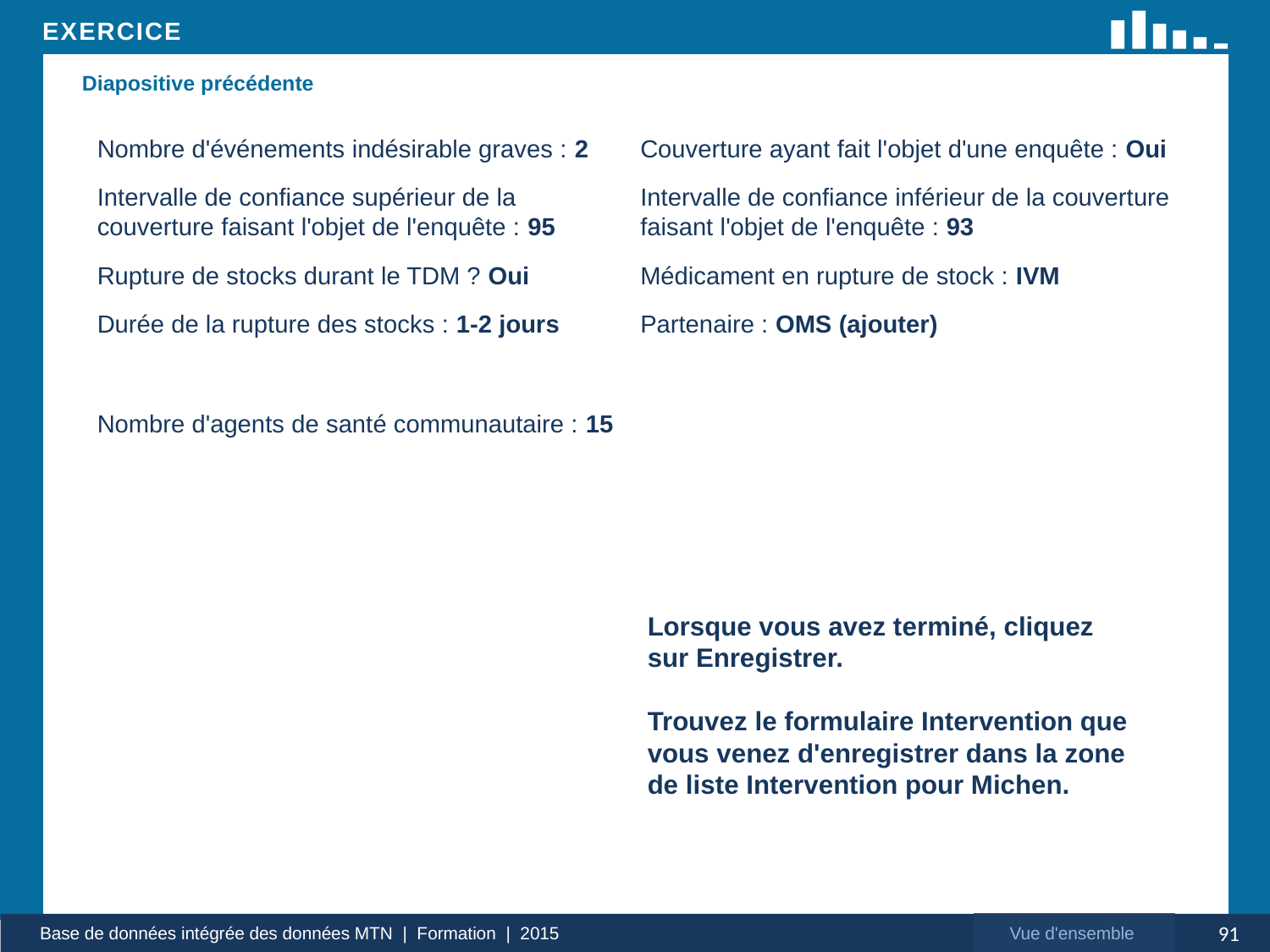

Nombre d'événements indésirable graves : 2
Intervalle de confiance supérieur de la
couverture faisant l'objet de l'enquête : 95
Rupture de stocks durant le TDM ? Oui
Durée de la rupture des stocks : 1-2 jours

Nombre d'agents de santé communautaire : 15
Couverture ayant fait l'objet d'une enquête : Oui
Intervalle de confiance inférieur de la couverture faisant l'objet de l'enquête : 93
Médicament en rupture de stock : IVM
Partenaire : OMS (ajouter)

Lorsque vous avez terminé, cliquez sur Enregistrer.
Trouvez le formulaire Intervention que vous venez d'enregistrer dans la zone de liste Intervention pour Michen.